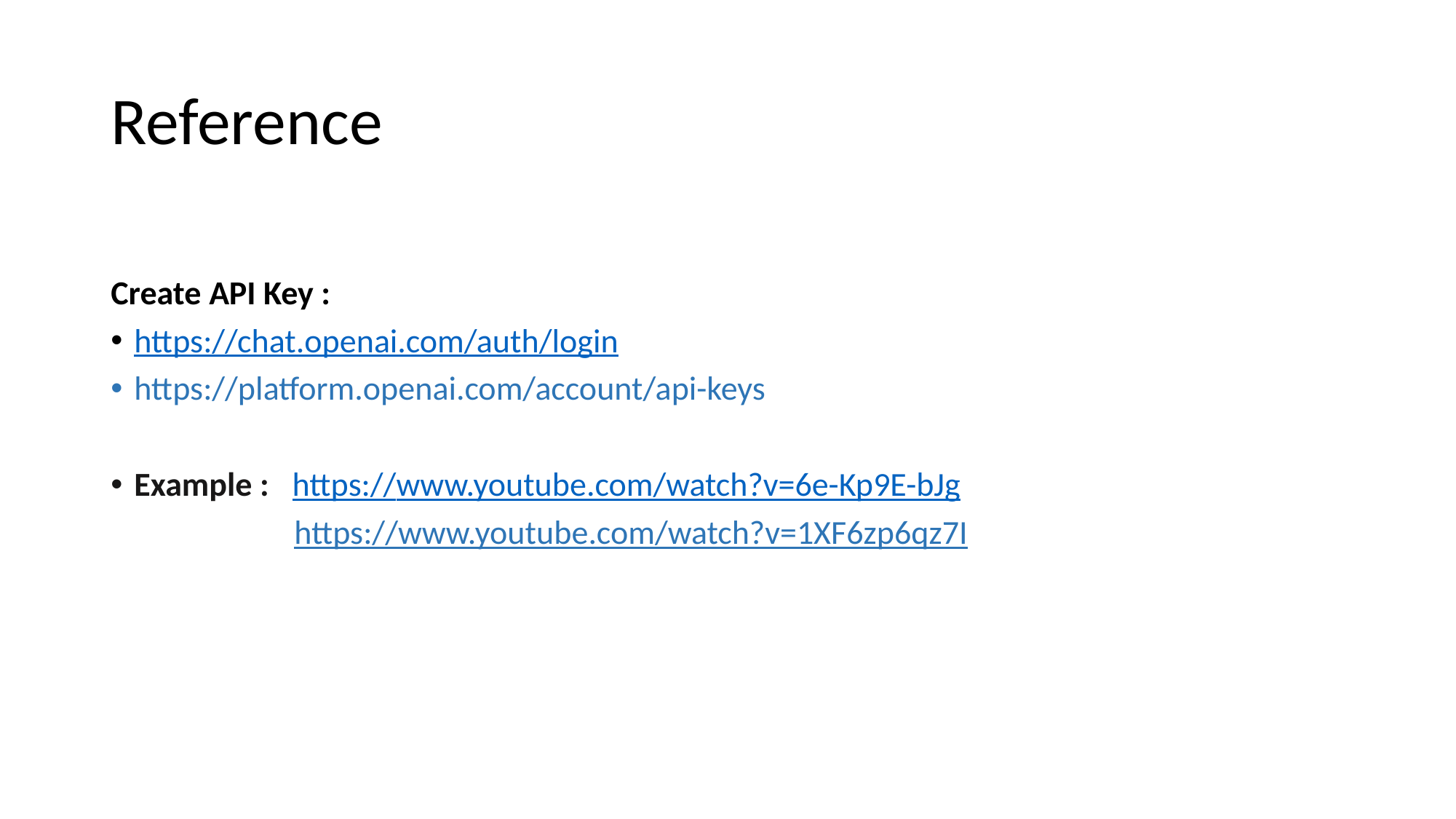

# Reference

Create API Key :
https://chat.openai.com/auth/login
https://platform.openai.com/account/api-keys

Example :   https://www.youtube.com/watch?v=6e-Kp9E-bJg
                        https://www.youtube.com/watch?v=1XF6zp6qz7I